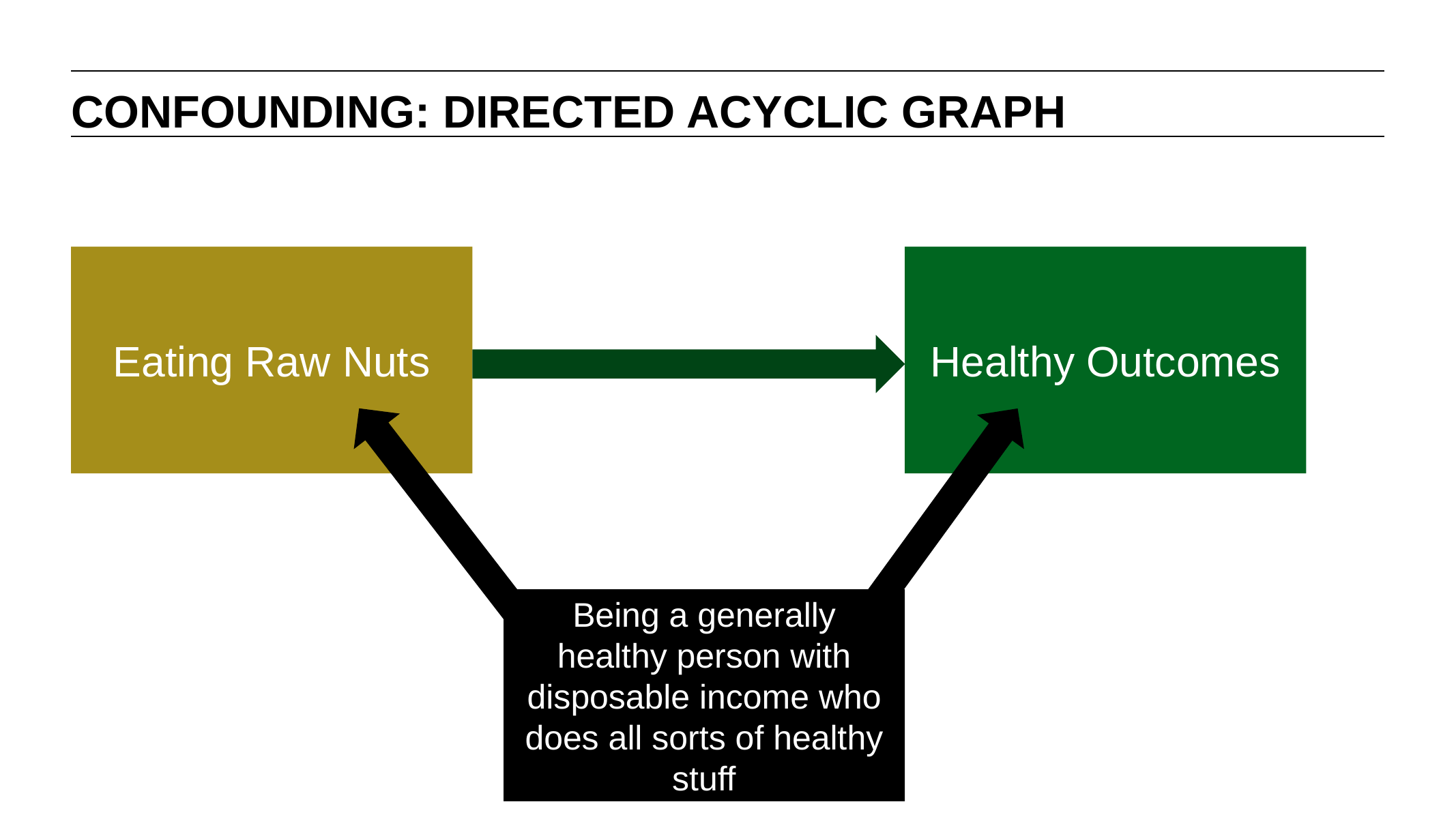

CONFOUNDING: DIRECTED ACYCLIC GRAPH

Eating Raw Nuts
Healthy Outcomes

Being a generally healthy person with disposable income who does all sorts of healthy stuff